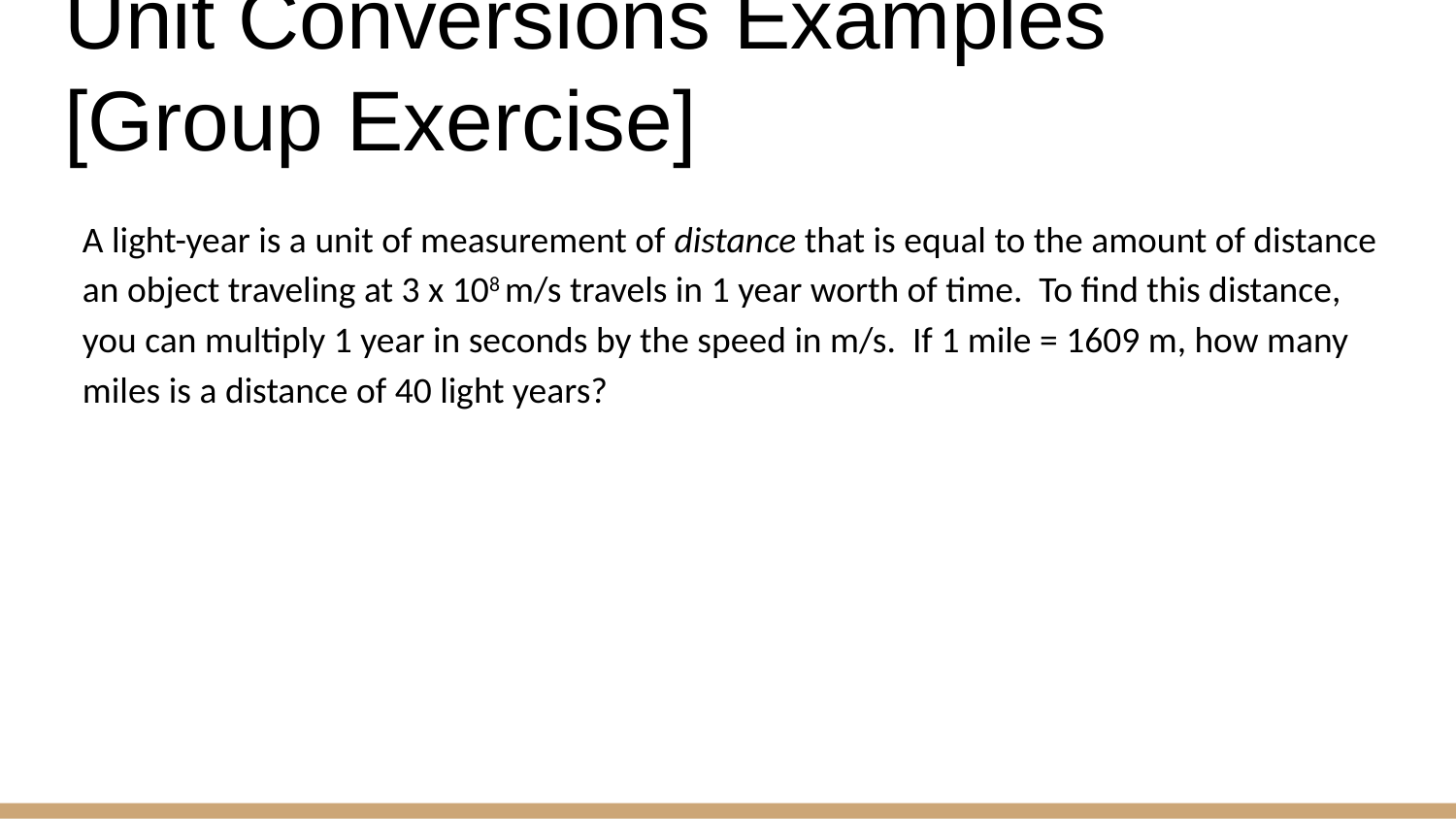

# Unit Conversions Examples [Group Exercise]
A light-year is a unit of measurement of distance that is equal to the amount of distance an object traveling at 3 x 108 m/s travels in 1 year worth of time.  To find this distance, you can multiply 1 year in seconds by the speed in m/s.  If 1 mile = 1609 m, how many miles is a distance of 40 light years?